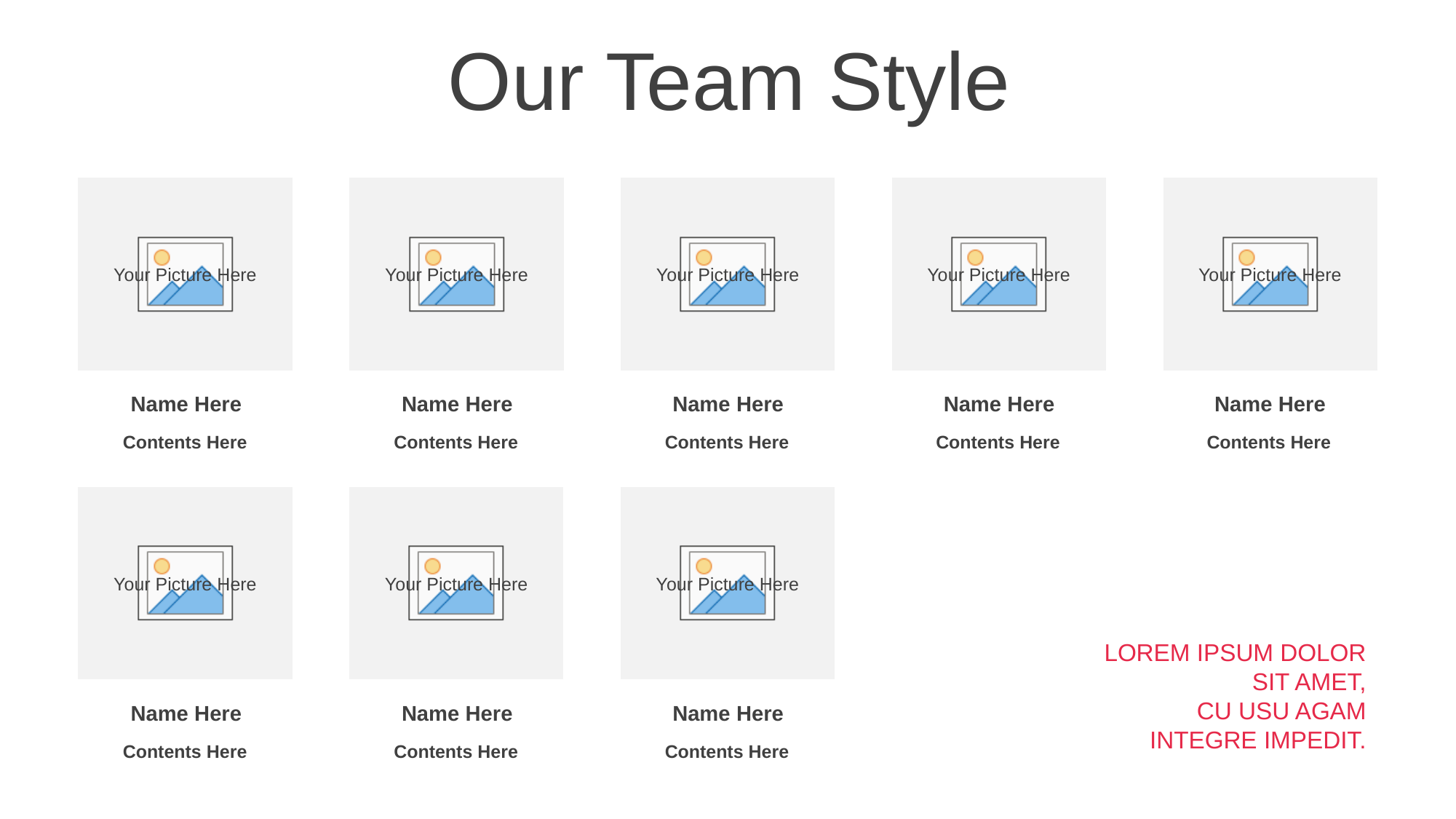

Our Team Style

Name Here
Contents Here
Name Here
Contents Here
Name Here
Contents Here
Name Here
Contents Here
Name Here
Contents Here

LOREM IPSUM DOLOR SIT AMET,
CU USU AGAM INTEGRE IMPEDIT.
Name Here
Contents Here
Name Here
Contents Here
Name Here
Contents Here